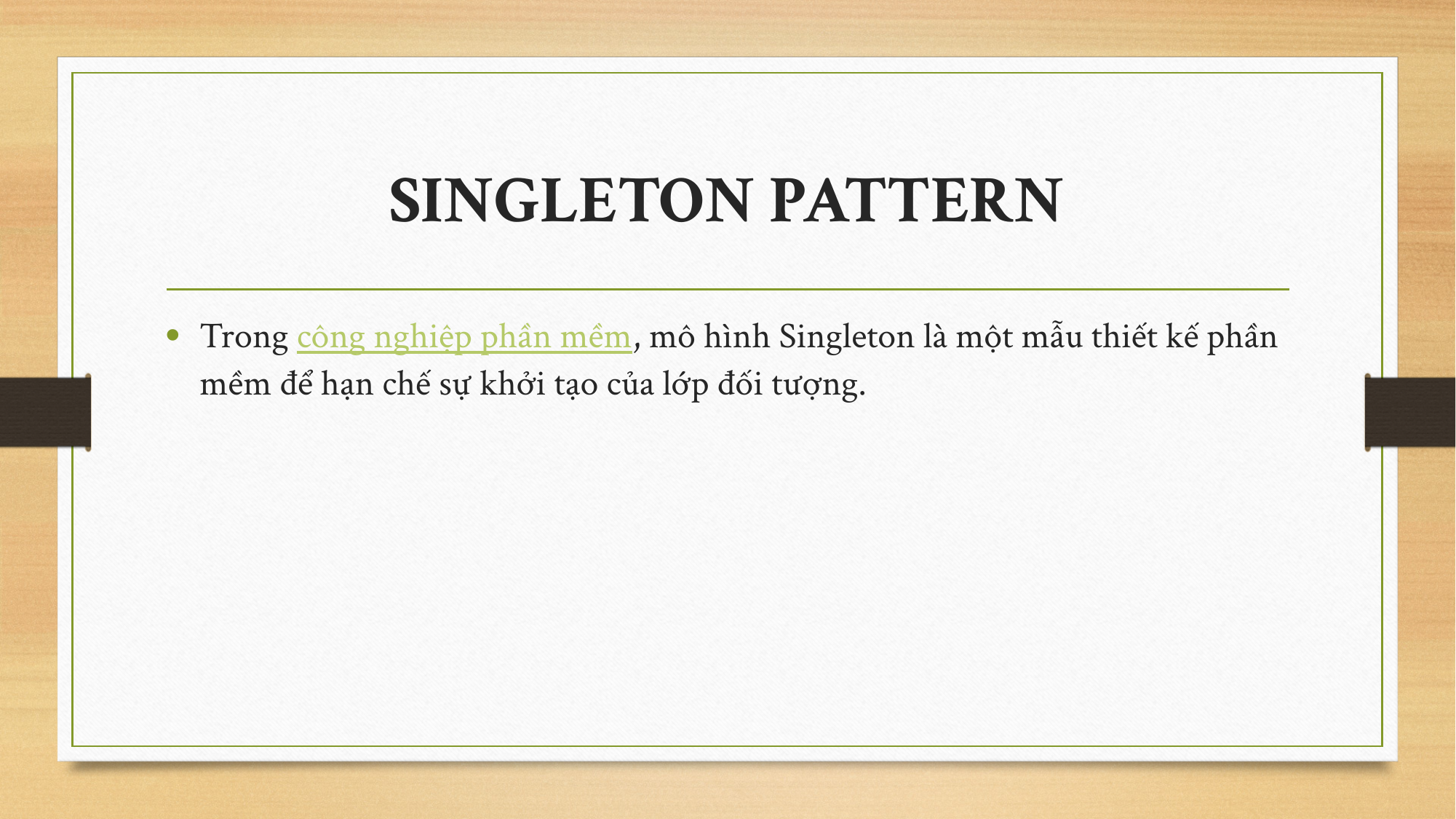

# SINGLETON PATTERN
Trong công nghiệp phần mềm, mô hình Singleton là một mẫu thiết kế phần mềm để hạn chế sự khởi tạo của lớp đối tượng.